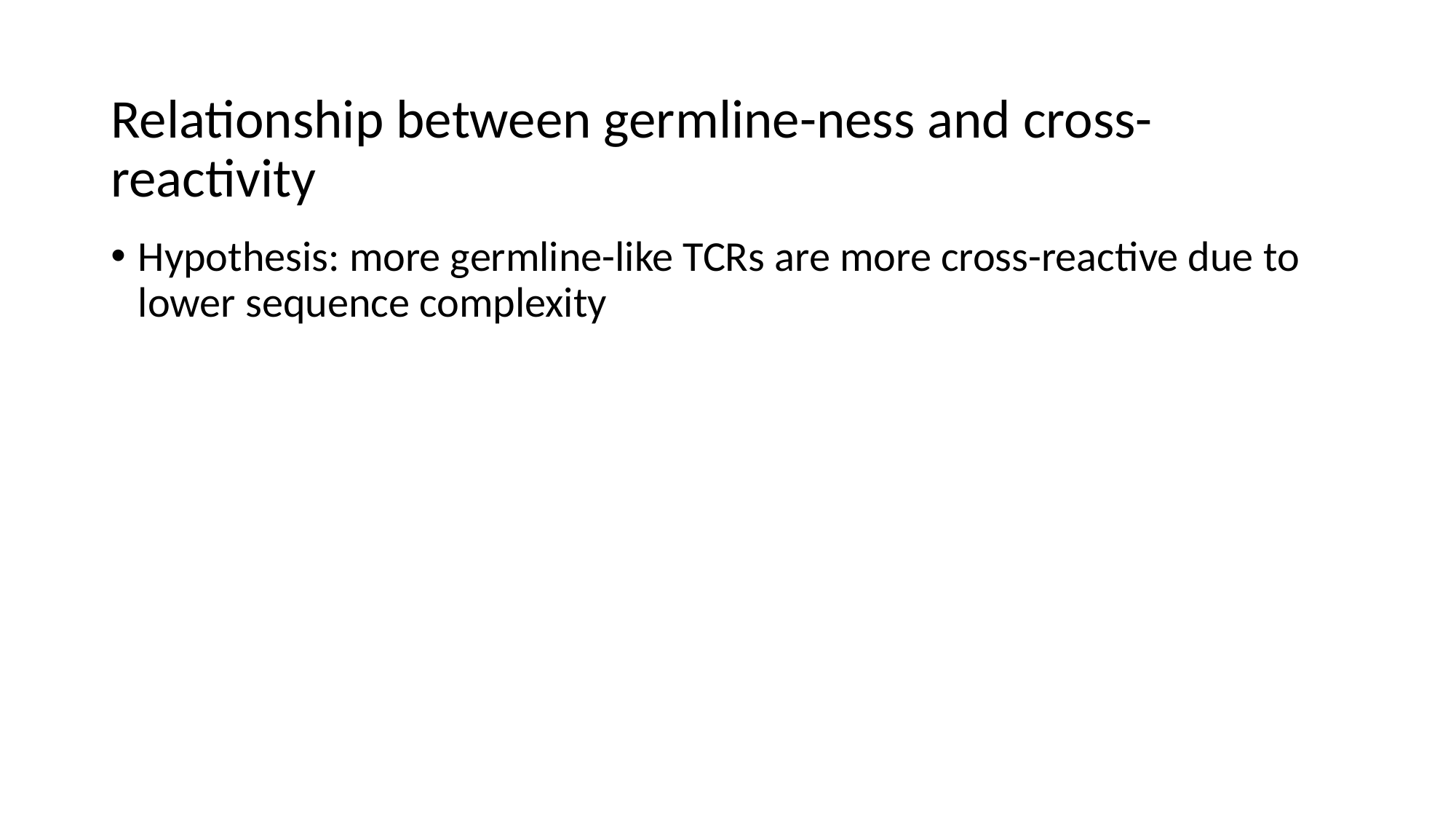

# Relationship between germline-ness and cross-reactivity
Hypothesis: more germline-like TCRs are more cross-reactive due to lower sequence complexity